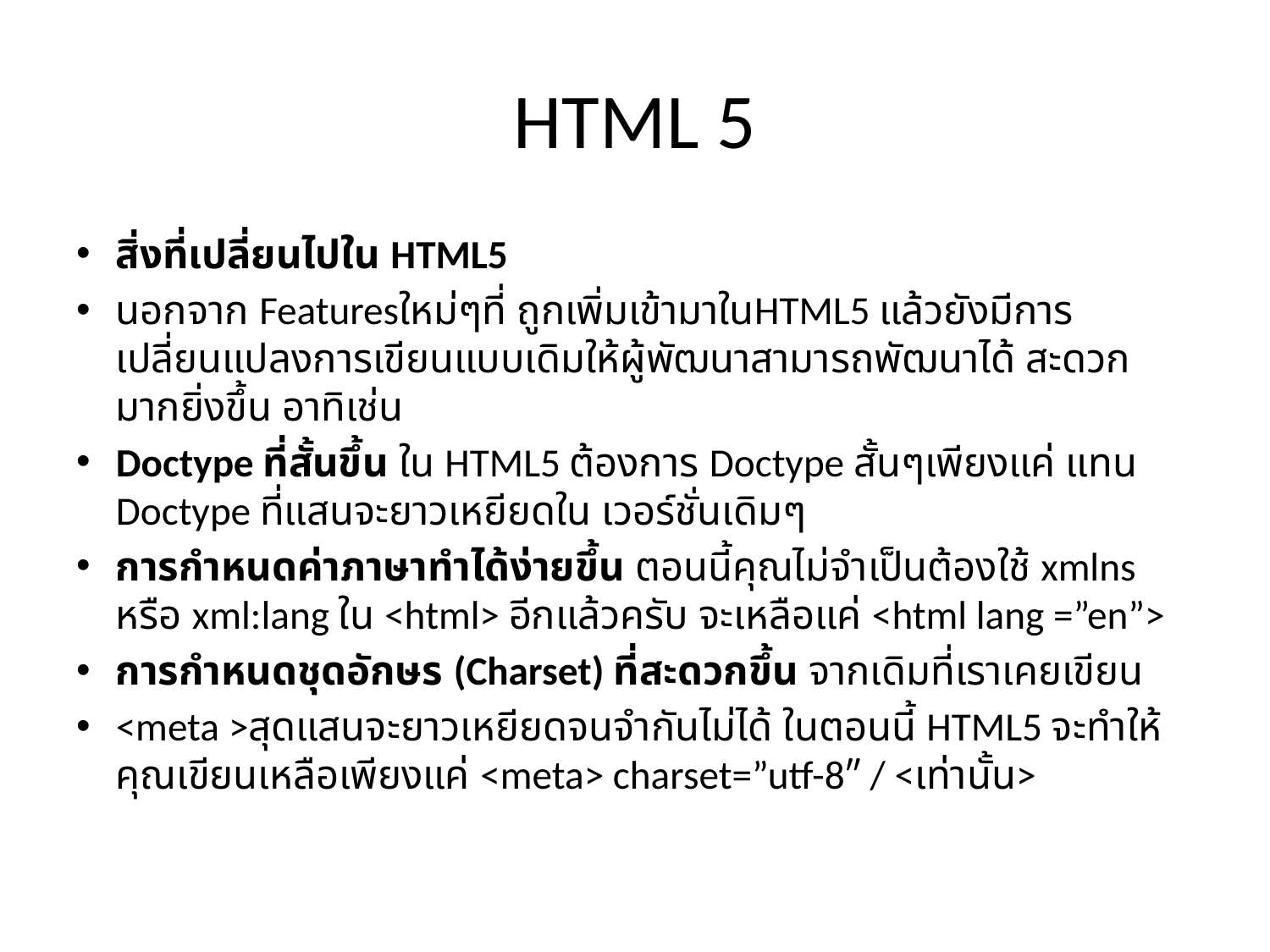

# HTML 5
สิ่งที่เปลี่ยนไปใน HTML5
นอกจาก Featuresใหม่ๆที่ ถูกเพิ่มเข้ามาในHTML5 แล้วยังมีการเปลี่ยนแปลงการเขียนแบบเดิมให้ผู้พัฒนาสามารถพัฒนาได้ สะดวกมากยิ่งขึ้น อาทิเช่น
Doctype ที่สั้นขึ้น ใน HTML5 ต้องการ Doctype สั้นๆเพียงแค่ แทน Doctype ที่แสนจะยาวเหยียดใน เวอร์ชั่นเดิมๆ
การกำหนดค่าภาษาทำได้ง่ายขึ้น ตอนนี้คุณไม่จำเป็นต้องใช้ xmlns หรือ xml:lang ใน <html> อีกแล้วครับ จะเหลือแค่ <html lang =”en”>
การกำหนดชุดอักษร (Charset) ที่สะดวกขึ้น จากเดิมที่เราเคยเขียน
<meta >สุดแสนจะยาวเหยียดจนจำกันไม่ได้ ในตอนนี้ HTML5 จะทำให้คุณเขียนเหลือเพียงแค่ <meta> charset=”utf-8″ / <เท่านั้น>